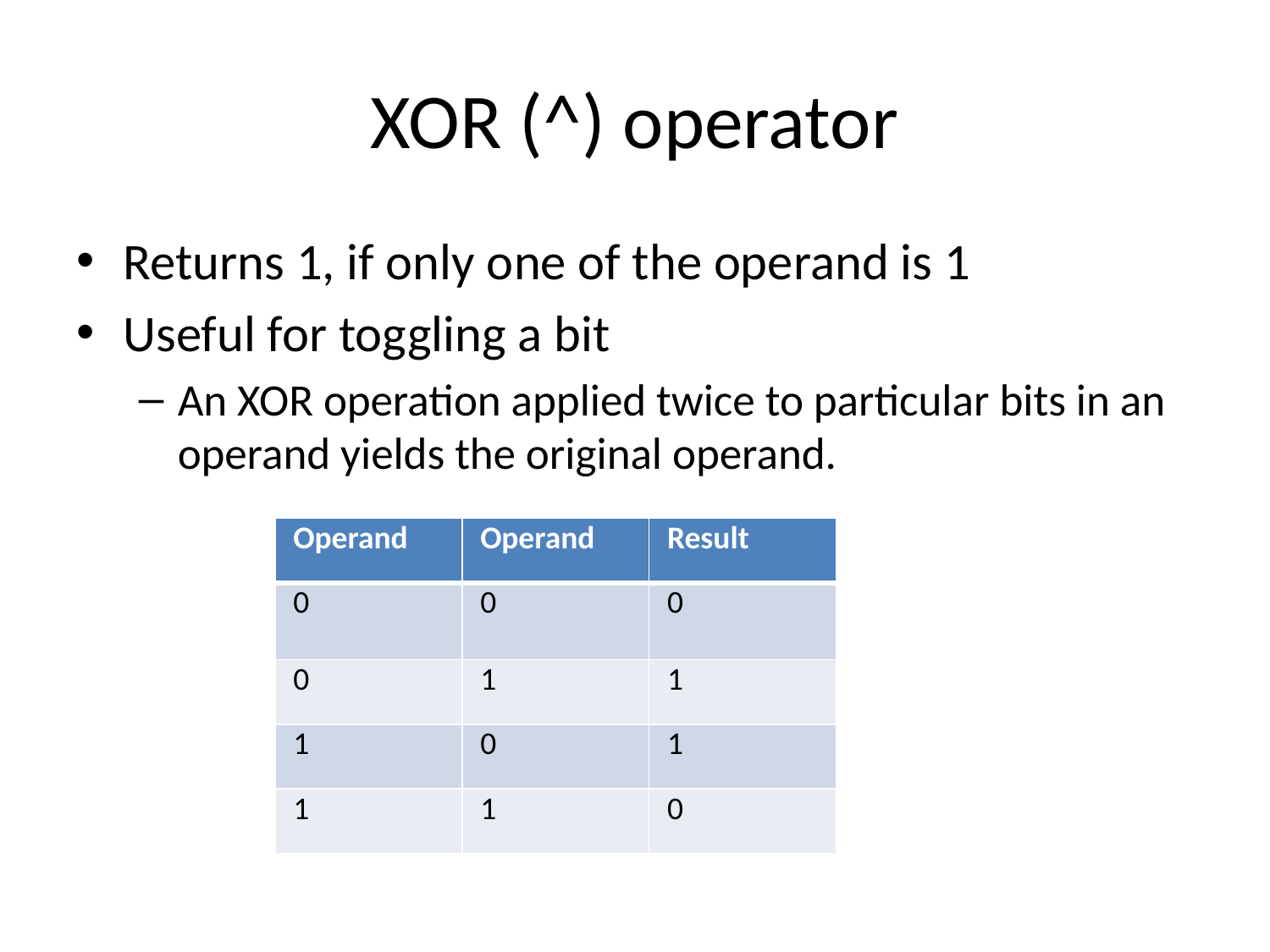

# XOR (^) operator
Returns 1, if only one of the operand is 1
Useful for toggling a bit
An XOR operation applied twice to particular bits in an operand yields the original operand.
| Operand | Operand | Result |
| --- | --- | --- |
| 0 | 0 | 0 |
| 0 | 1 | 1 |
| 1 | 0 | 1 |
| 1 | 1 | 0 |